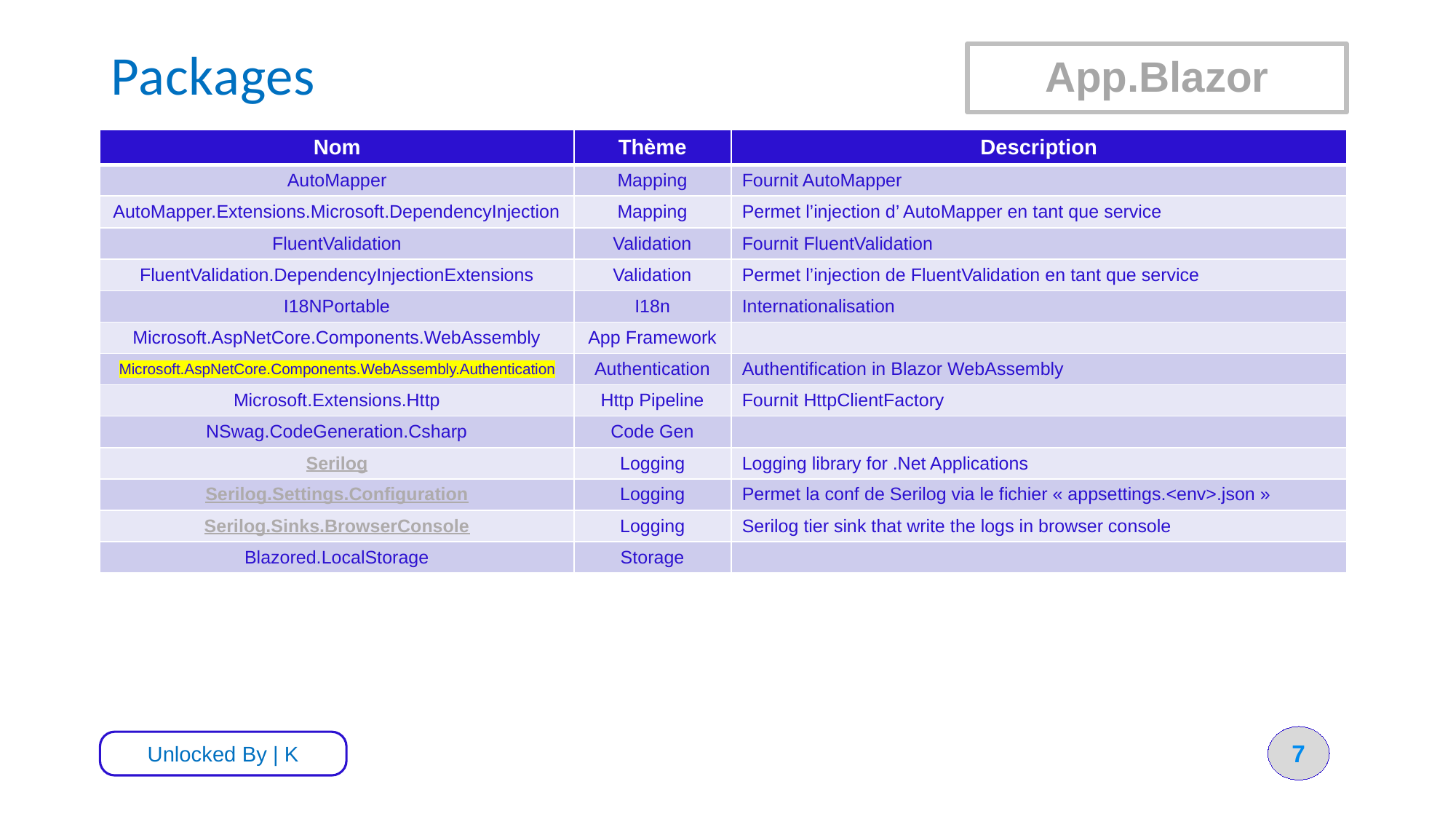

# Packages
App.Blazor
| Nom | Thème | Description |
| --- | --- | --- |
| AutoMapper | Mapping | Fournit AutoMapper |
| AutoMapper.Extensions.Microsoft.DependencyInjection | Mapping | Permet l’injection d’ AutoMapper en tant que service |
| FluentValidation | Validation | Fournit FluentValidation |
| FluentValidation.DependencyInjectionExtensions | Validation | Permet l’injection de FluentValidation en tant que service |
| I18NPortable | I18n | Internationalisation |
| Microsoft.AspNetCore.Components.WebAssembly | App Framework |  |
| Microsoft.AspNetCore.Components.WebAssembly.Authentication | Authentication | Authentification in Blazor WebAssembly |
| Microsoft.Extensions.Http | Http Pipeline | Fournit HttpClientFactory |
| NSwag.CodeGeneration.Csharp | Code Gen |  |
| Serilog | Logging | Logging library for .Net Applications |
| Serilog.Settings.Configuration | Logging | Permet la conf de Serilog via le fichier « appsettings.<env>.json » |
| Serilog.Sinks.BrowserConsole | Logging | Serilog tier sink that write the logs in browser console |
| Blazored.LocalStorage | Storage |  |
7
Unlocked By | K